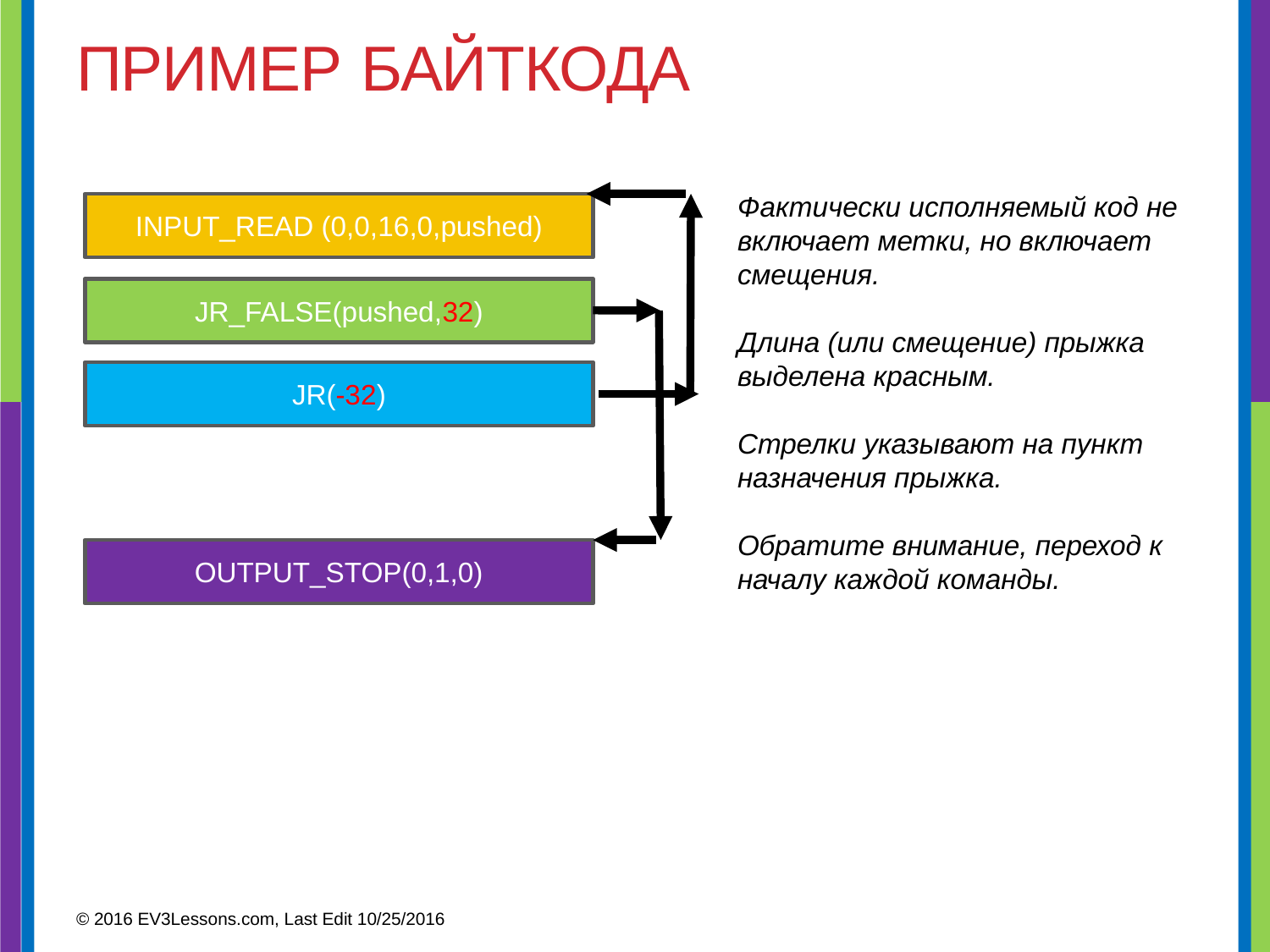

# Пример байткода
Фактически исполняемый код не включает метки, но включает смещения.

Длина (или смещение) прыжка выделена красным.

Стрелки указывают на пункт назначения прыжка.

Обратите внимание, переход к началу каждой команды.
INPUT_READ (0,0,16,0,pushed)
JR_FALSE(pushed,32)
JR(-32)
OUTPUT_STOP(0,1,0)
© 2016 EV3Lessons.com, Last Edit 10/25/2016